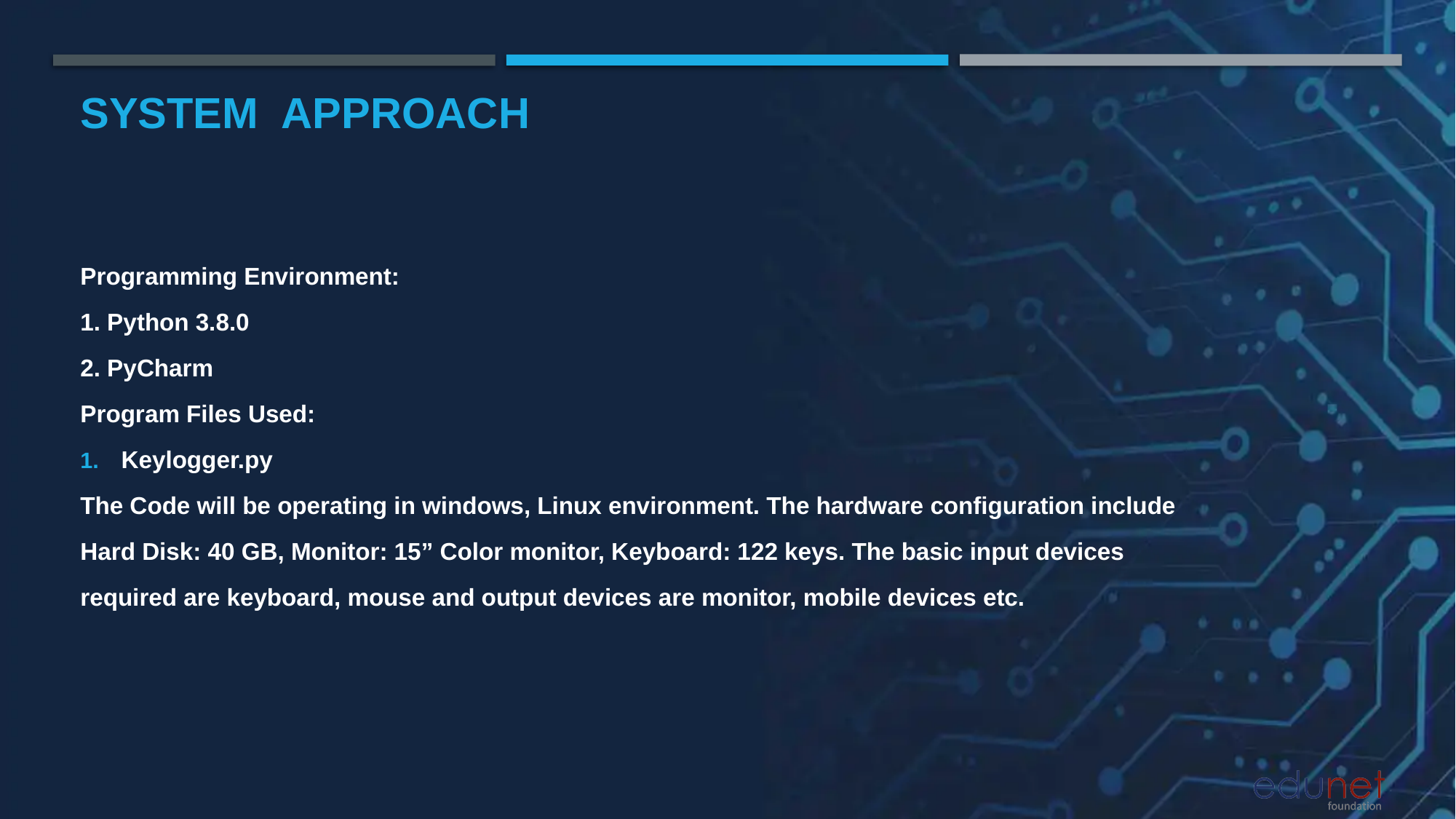

# System  Approach
Programming Environment:
1. Python 3.8.0
2. PyCharm
Program Files Used:
Keylogger.py
The Code will be operating in windows, Linux environment. The hardware configuration include
Hard Disk: 40 GB, Monitor: 15” Color monitor, Keyboard: 122 keys. The basic input devices
required are keyboard, mouse and output devices are monitor, mobile devices etc.